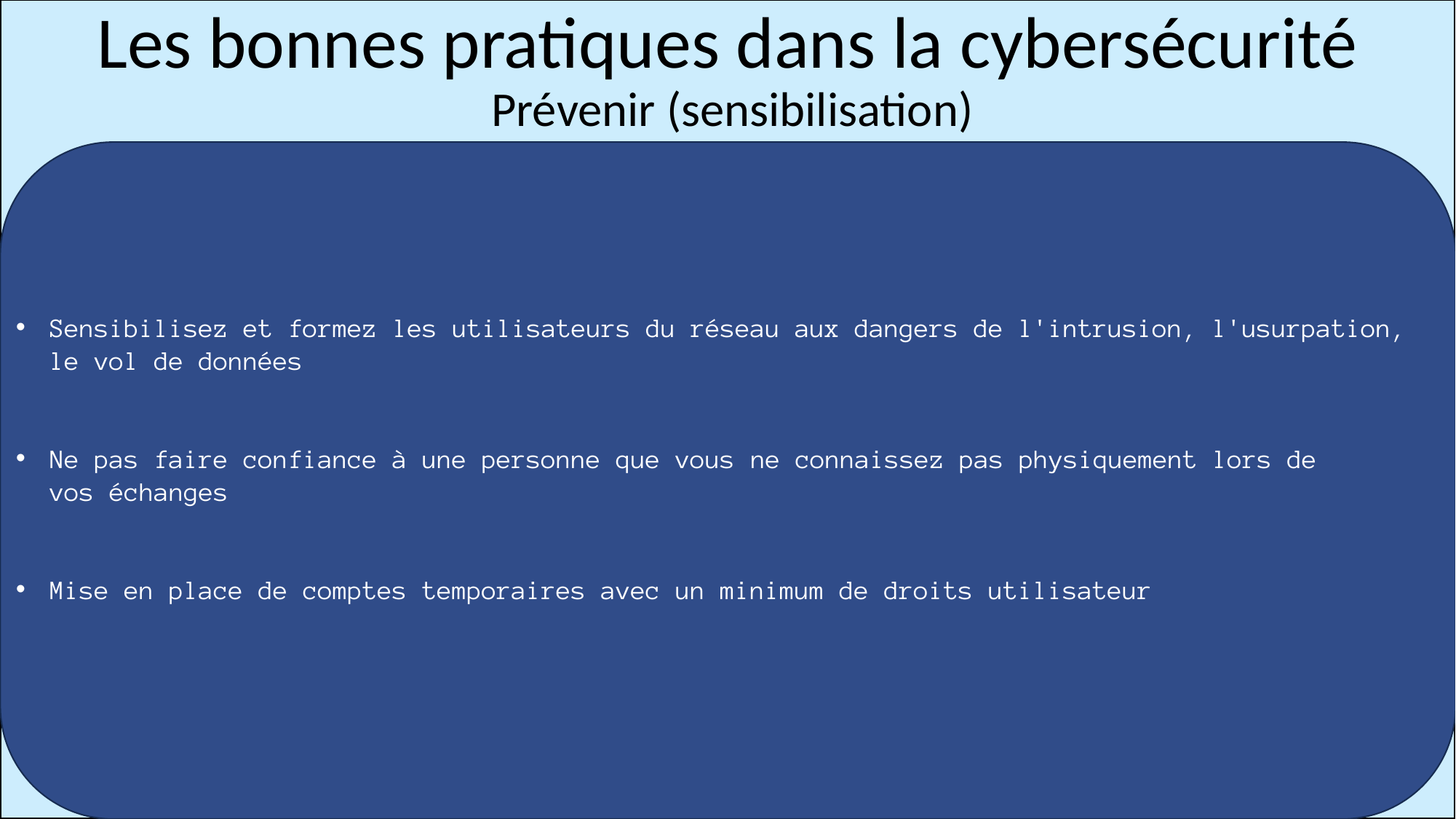

Les bonnes pratiques dans la cybersécurité
Prévenir (sensibilisation)

Sensibilisez et formez les utilisateurs du réseau aux dangers de l'intrusion, l'usurpation, le vol de données

Ne pas faire confiance à une personne que vous ne connaissez pas physiquement lors de vos échanges

Mise en place de comptes temporaires avec un minimum de droits utilisateur